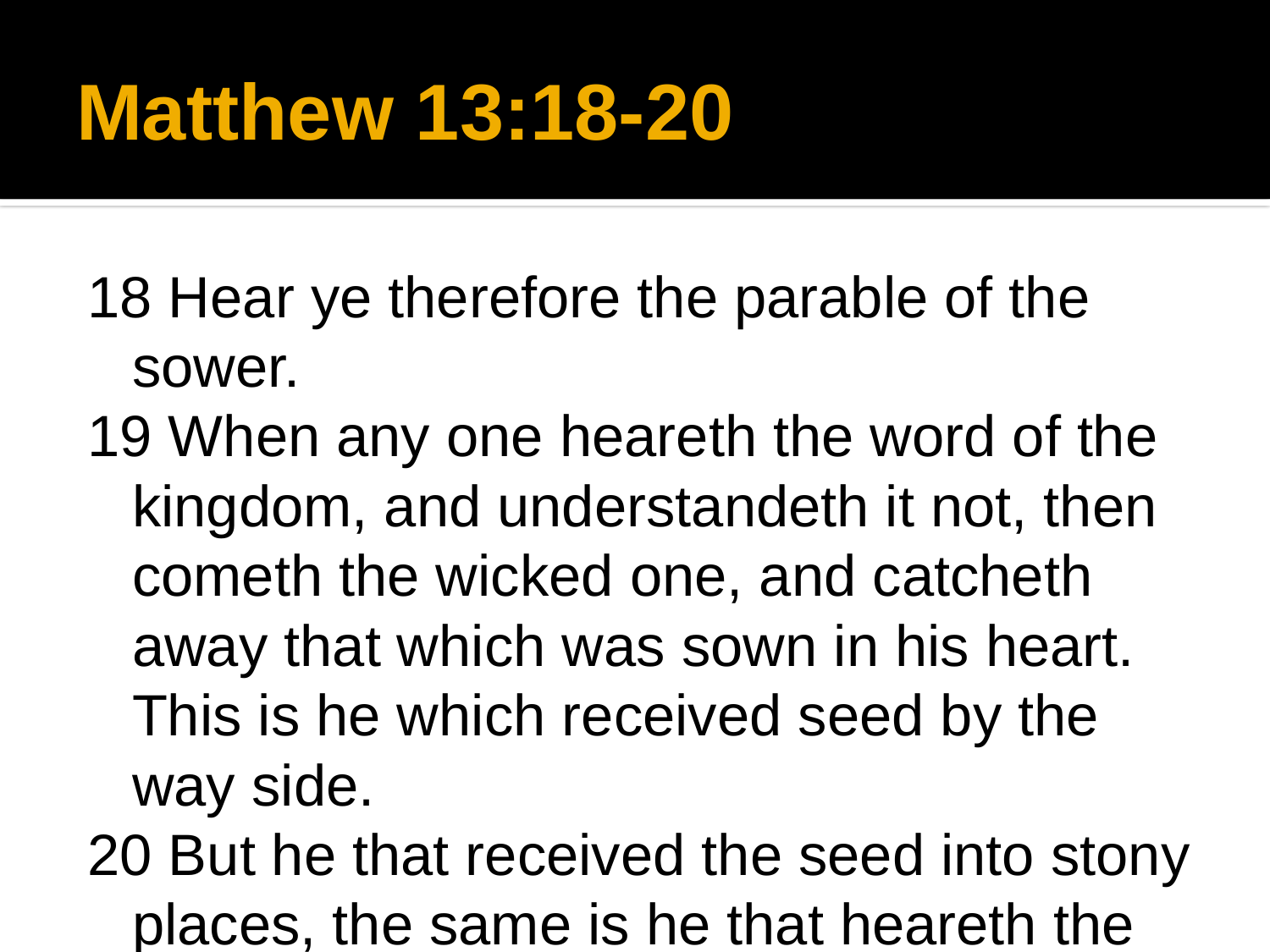

# Matthew 13:18-20
18 Hear ye therefore the parable of the sower.
19 When any one heareth the word of the kingdom, and understandeth it not, then cometh the wicked one, and catcheth away that which was sown in his heart. This is he which received seed by the way side.
20 But he that received the seed into stony places, the same is he that heareth the word, and anon with joy receiveth it;